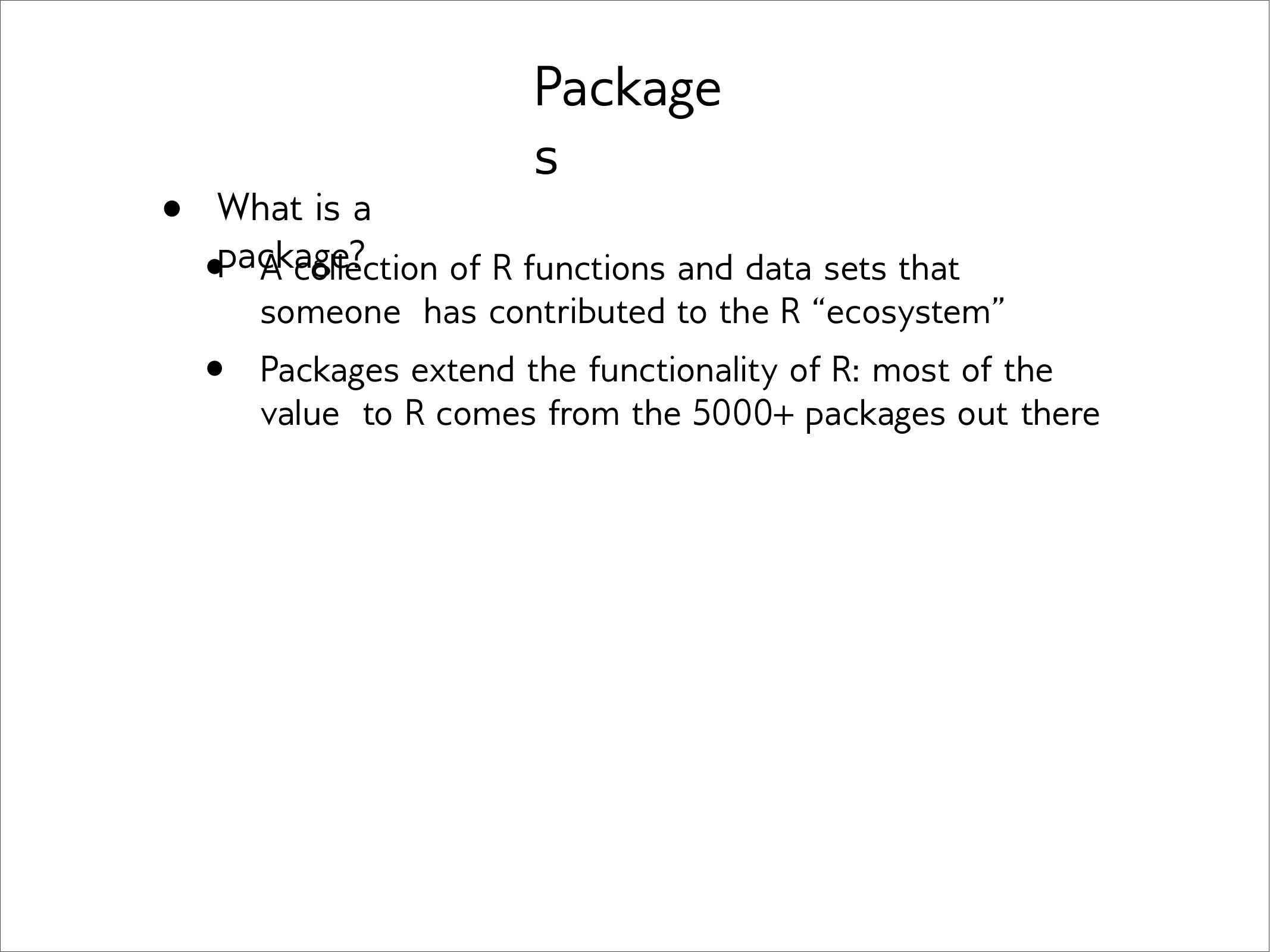

Packages
•
What is a package?
•
•
A collection of R functions and data sets that someone  has contributed to the R “ecosystem”
Packages extend the functionality of R: most of the value  to R comes from the 5000+ packages out there